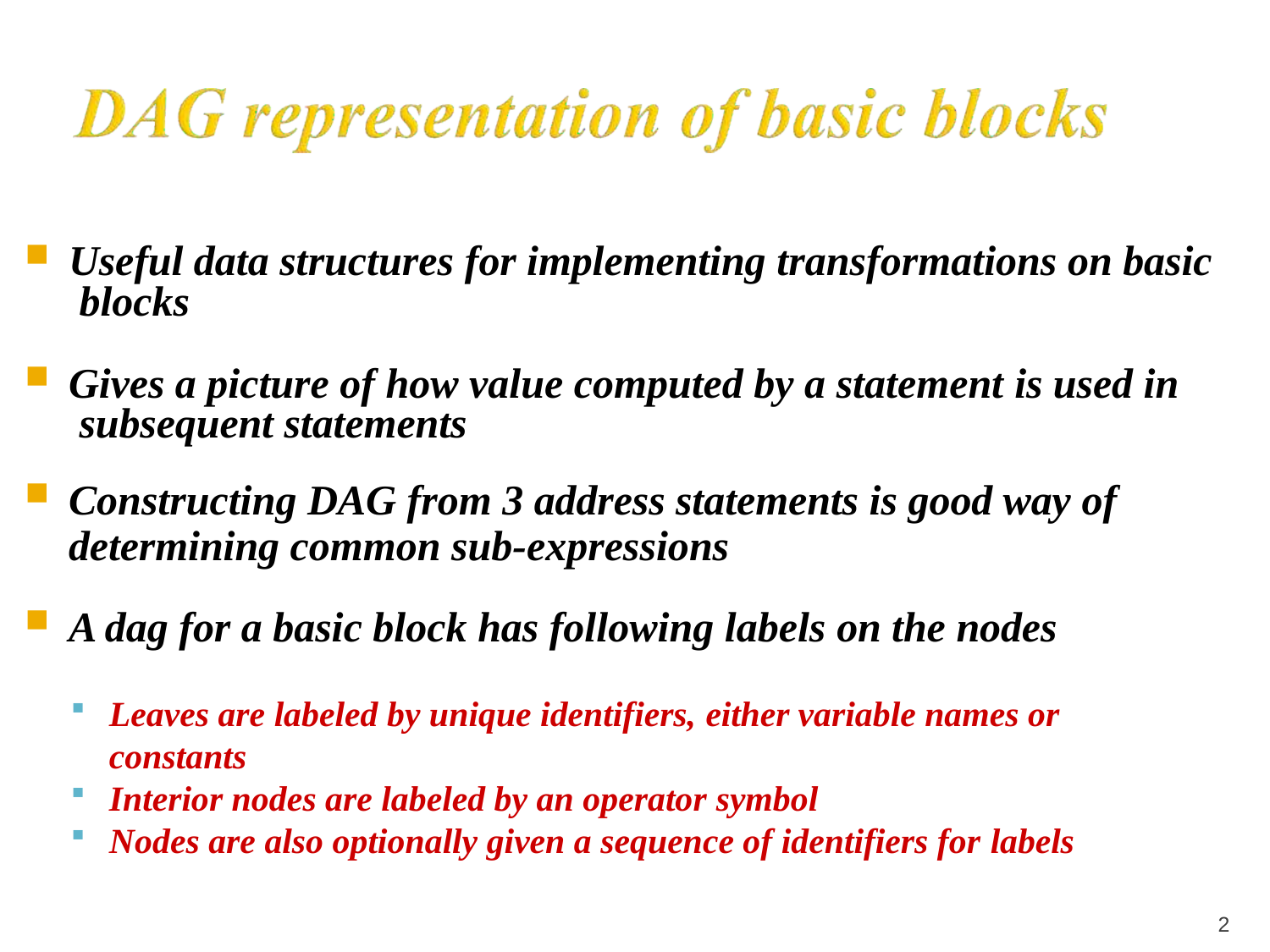

Useful data structures for implementing transformations on basic  blocks
Gives a picture of how value computed by a statement is used in  subsequent statements
Constructing DAG from 3 address statements is good way of
determining common sub-expressions
A dag for a basic block has following labels on the nodes
Leaves are labeled by unique identifiers, either variable names or constants
Interior nodes are labeled by an operator symbol
Nodes are also optionally given a sequence of identifiers for labels
2